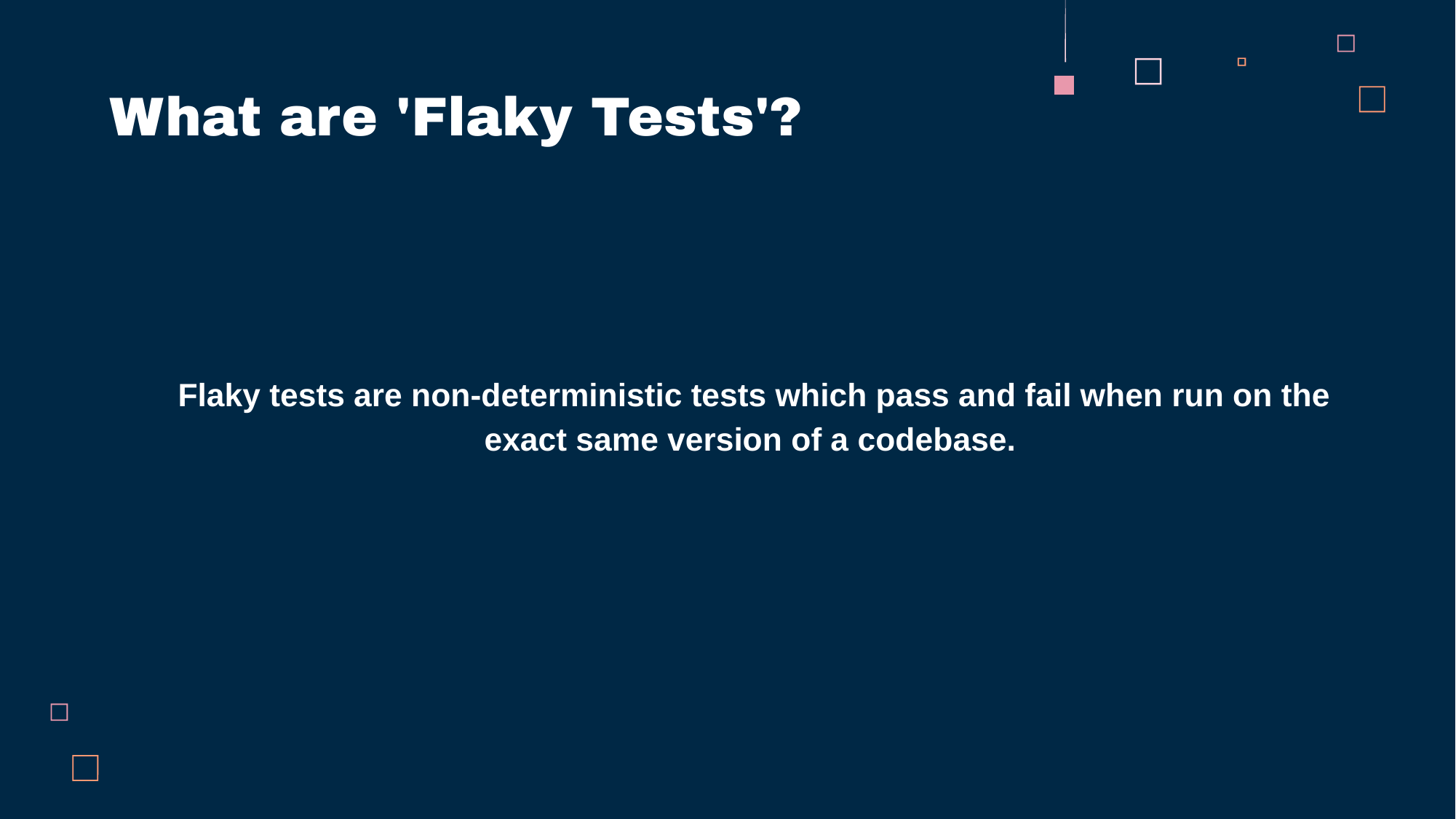

# What are 'Flaky Tests'?
Flaky tests are non-deterministic tests which pass and fail when run on the exact same version of a codebase.